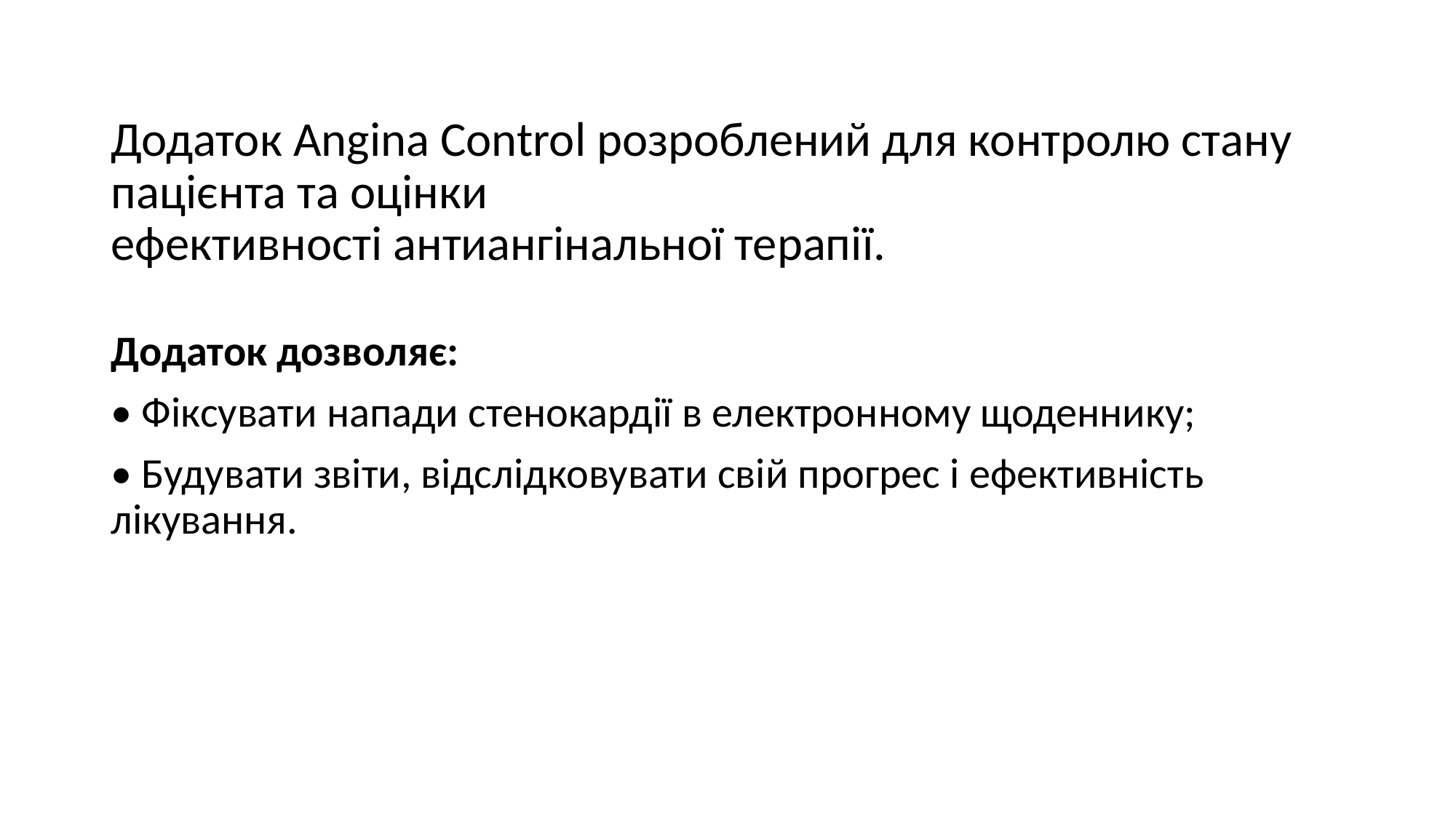

# Додаток Angina Control розроблений для контролю стану пацієнта та оцінки ефективності антиангінальної терапії.
Додаток дозволяє:
• Фіксувати напади стенокардії в електронному щоденнику;
• Будувати звіти, відслідковувати свій прогрес і ефективність лікування.